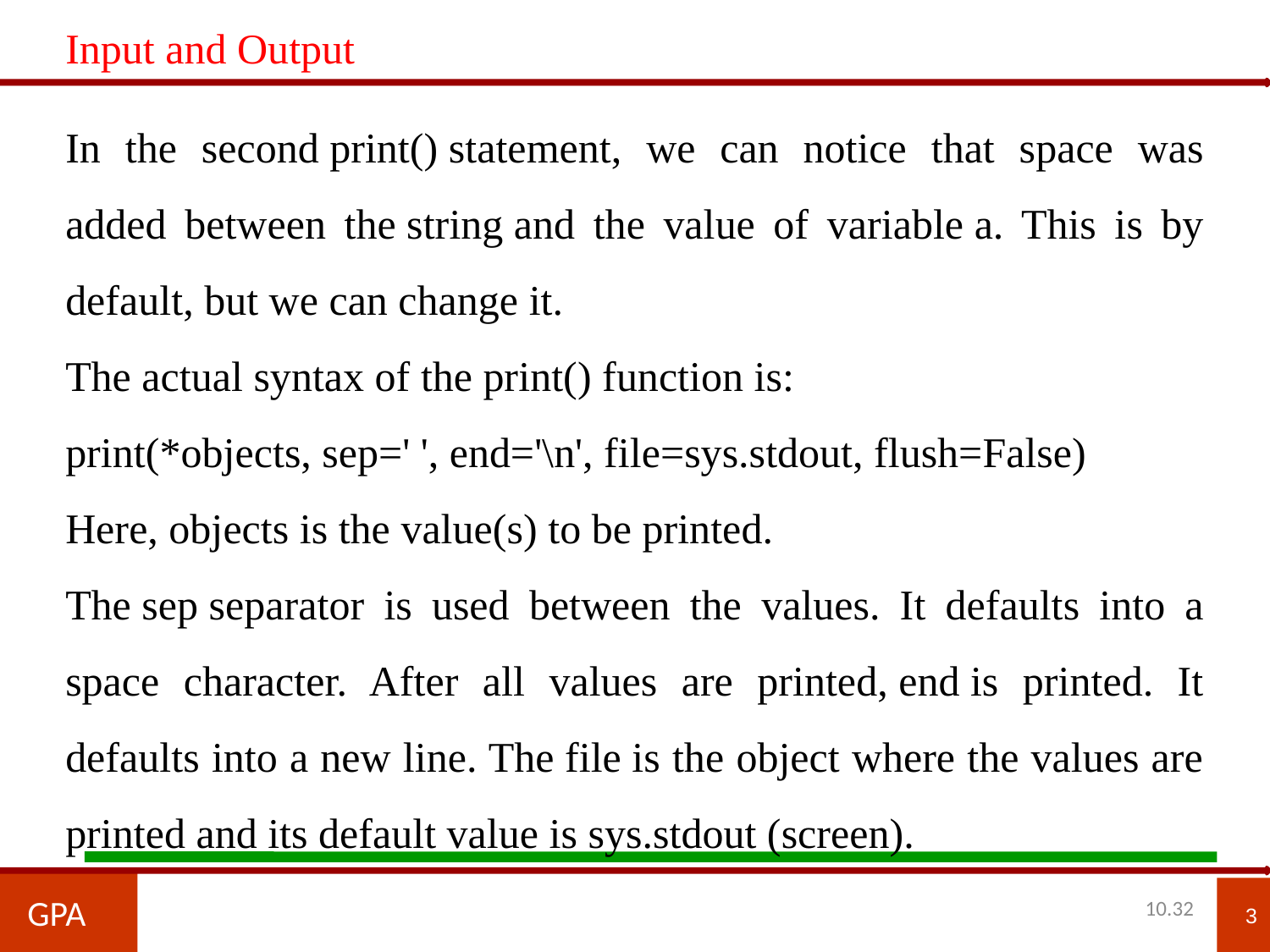

Input and Output

In the second print() statement, we can notice that space was added between the string and the value of variable a. This is by default, but we can change it.
The actual syntax of the print() function is:
print(*objects, sep=' ', end='\n', file=sys.stdout, flush=False)
Here, objects is the value(s) to be printed.
The sep separator is used between the values. It defaults into a space character. After all values are printed, end is printed. It defaults into a new line. The file is the object where the values are printed and its default value is sys.stdout (screen).

GPA
3
10.32